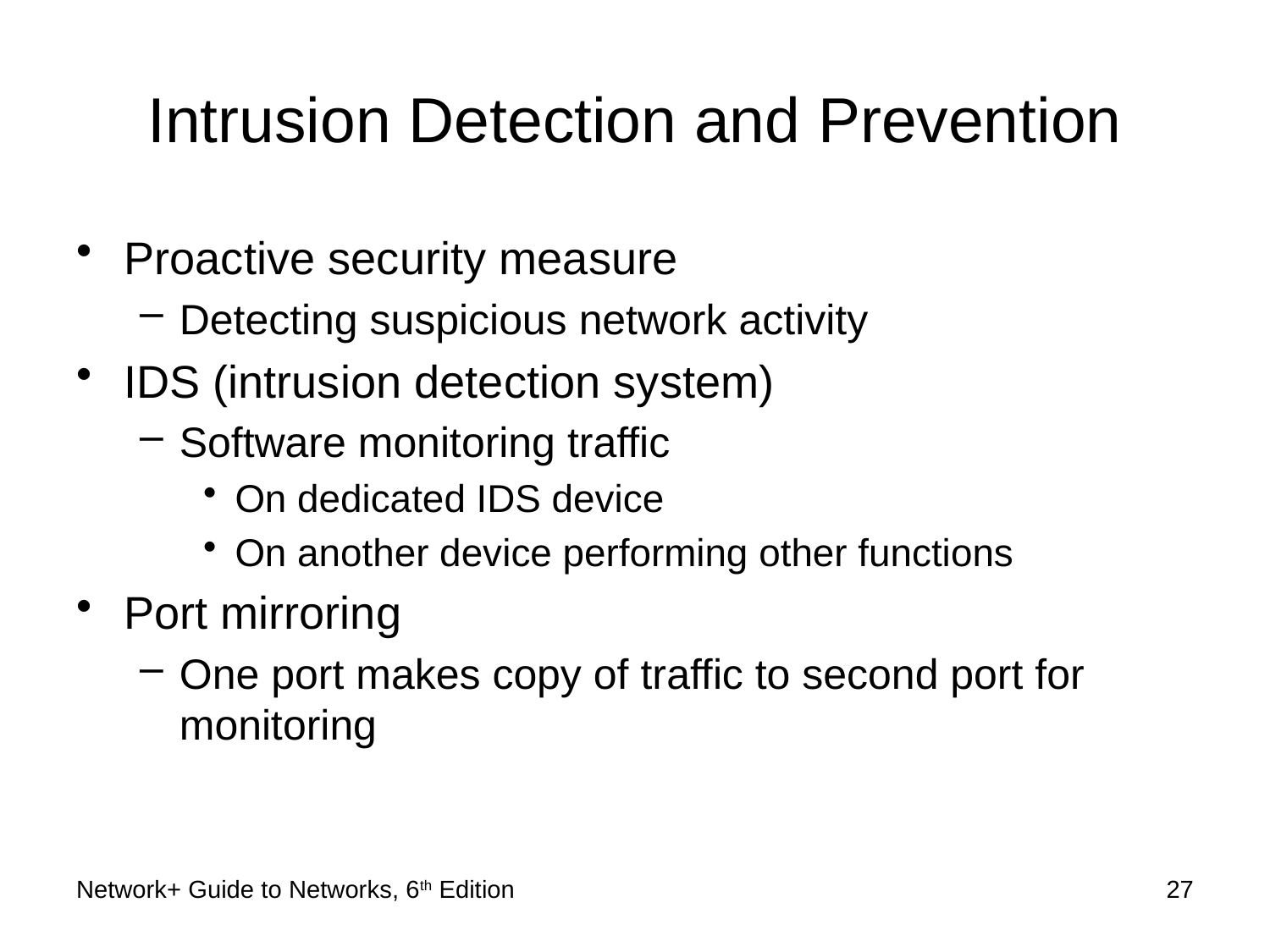

# Intrusion Detection and Prevention
Proactive security measure
Detecting suspicious network activity
IDS (intrusion detection system)
Software monitoring traffic
On dedicated IDS device
On another device performing other functions
Port mirroring
One port makes copy of traffic to second port for monitoring
Network+ Guide to Networks, 6th Edition
27